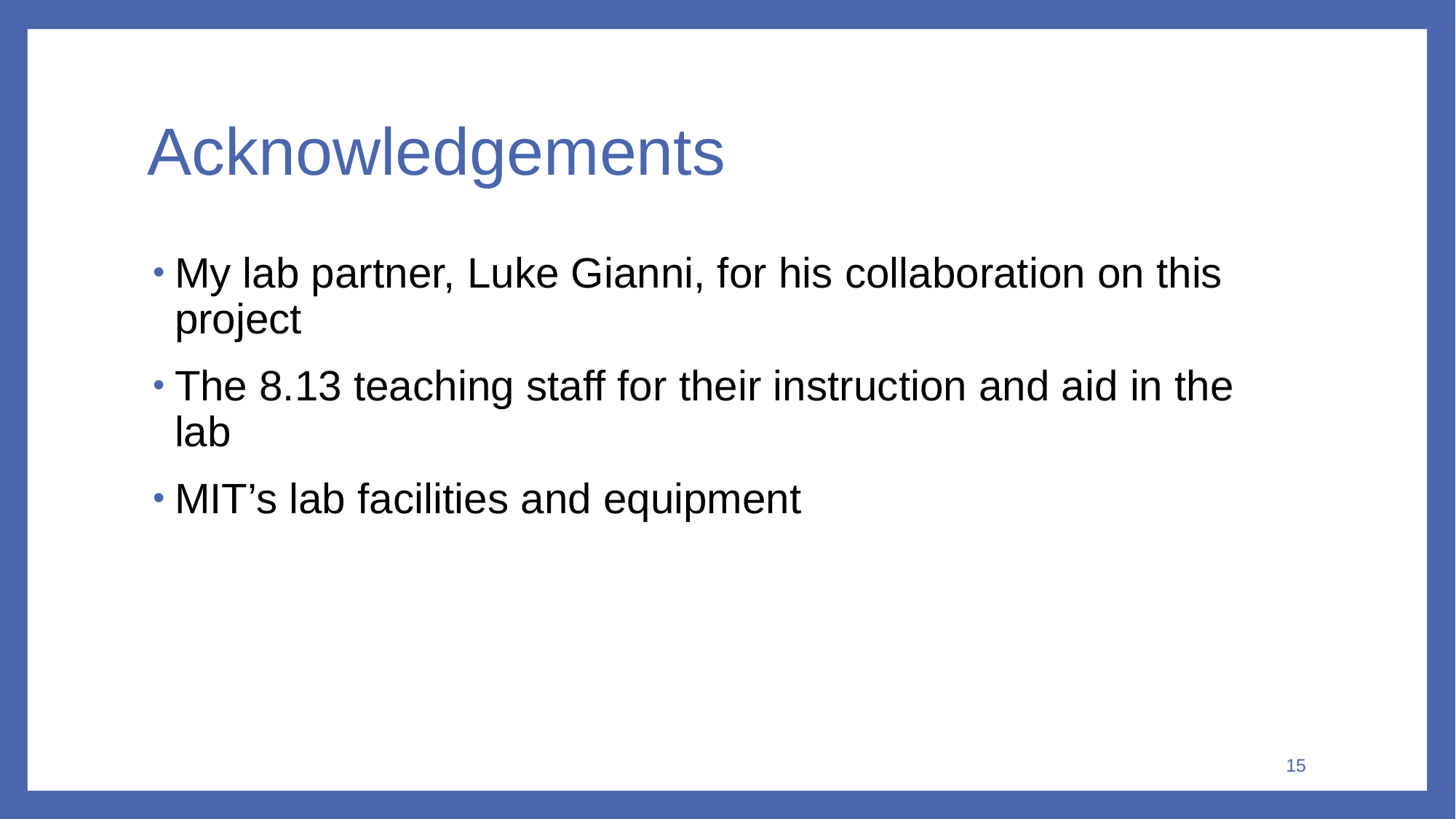

# Acknowledgements
My lab partner, Luke Gianni, for his collaboration on this project
The 8.13 teaching staff for their instruction and aid in the lab
MIT’s lab facilities and equipment

15